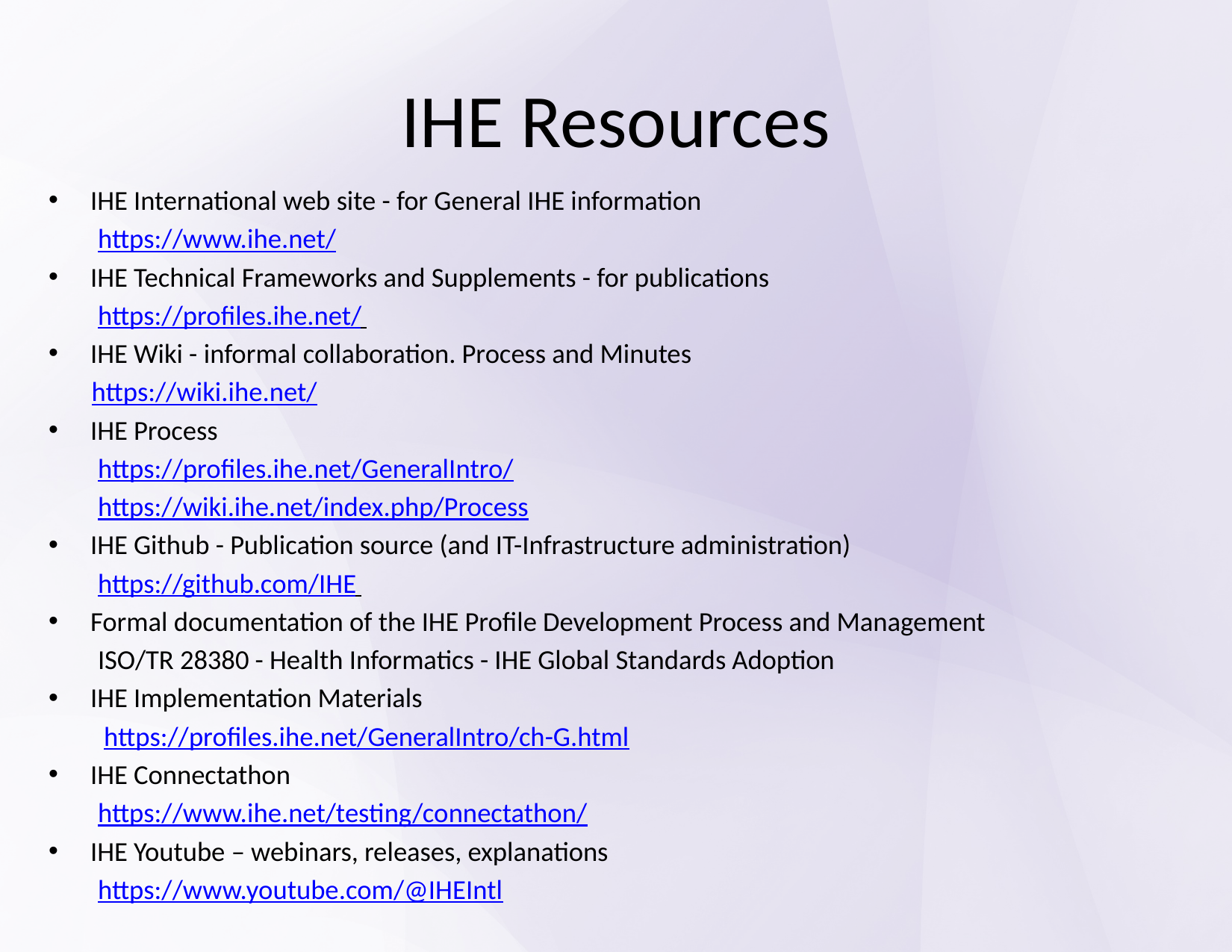

# IHE Resources
IHE International web site - for General IHE information
        https://www.ihe.net/
IHE Technical Frameworks and Supplements - for publications
        https://profiles.ihe.net/
IHE Wiki - informal collaboration. Process and Minutes
       https://wiki.ihe.net/
IHE Process
        https://profiles.ihe.net/GeneralIntro/
        https://wiki.ihe.net/index.php/Process
IHE Github - Publication source (and IT-Infrastructure administration)
        https://github.com/IHE
Formal documentation of the IHE Profile Development Process and Management
        ISO/TR 28380 - Health Informatics - IHE Global Standards Adoption
IHE Implementation Materials
         https://profiles.ihe.net/GeneralIntro/ch-G.html
IHE Connectathon
        https://www.ihe.net/testing/connectathon/
IHE Youtube – webinars, releases, explanations
        https://www.youtube.com/@IHEIntl